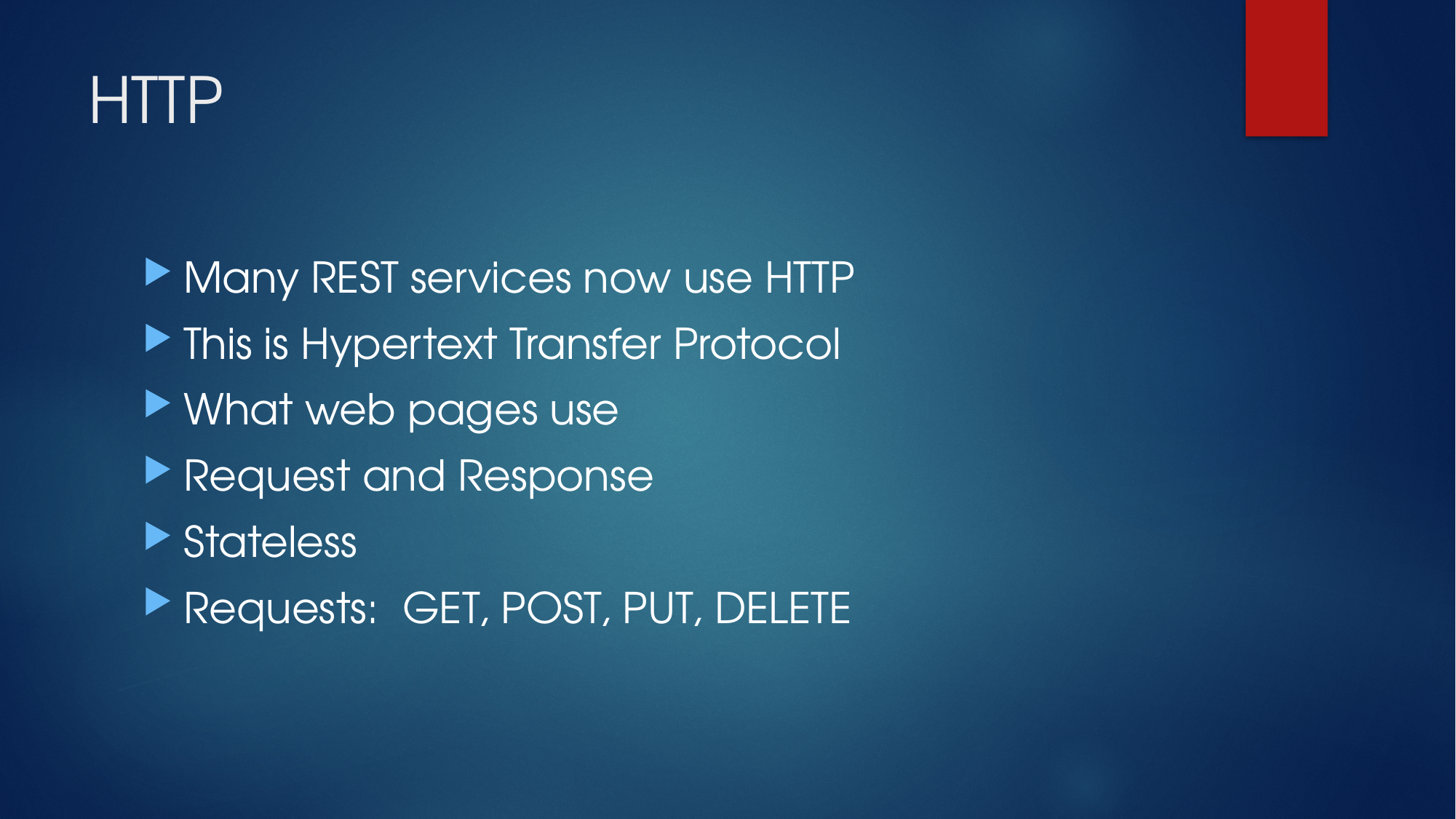

# HTTP
Many REST services now use HTTP
This is Hypertext Transfer Protocol
What web pages use
Request and Response
Stateless
Requests:  GET, POST, PUT, DELETE